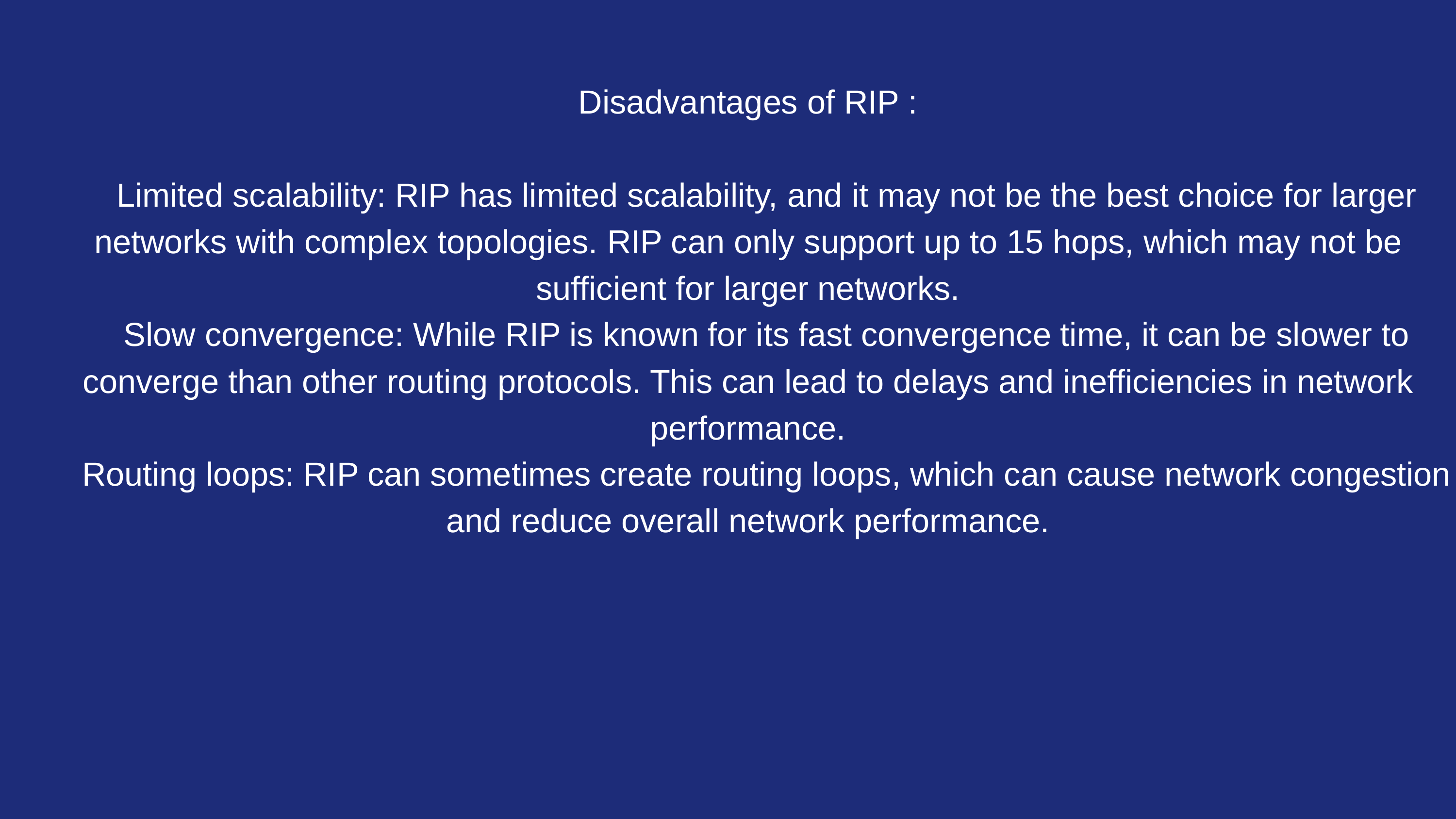

Disadvantages of RIP :

    Limited scalability: RIP has limited scalability, and it may not be the best choice for larger networks with complex topologies. RIP can only support up to 15 hops, which may not be sufficient for larger networks.
    Slow convergence: While RIP is known for its fast convergence time, it can be slower to converge than other routing protocols. This can lead to delays and inefficiencies in network performance.
    Routing loops: RIP can sometimes create routing loops, which can cause network congestion and reduce overall network performance.

|  |  |
| --- | --- |
|  |  |
|  |  |
|  |  |